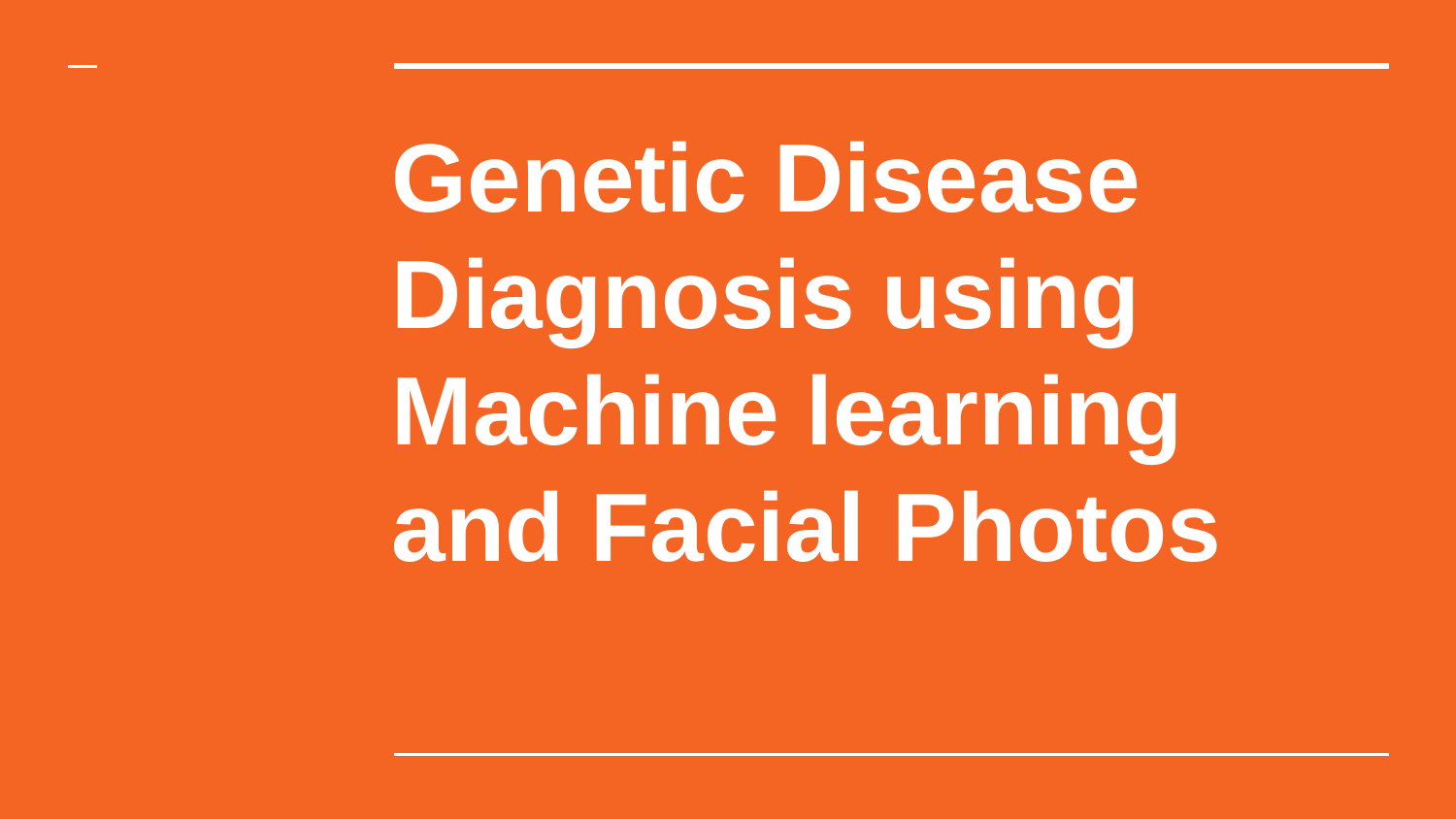

# Genetic Disease Diagnosis using Machine learning and Facial Photos